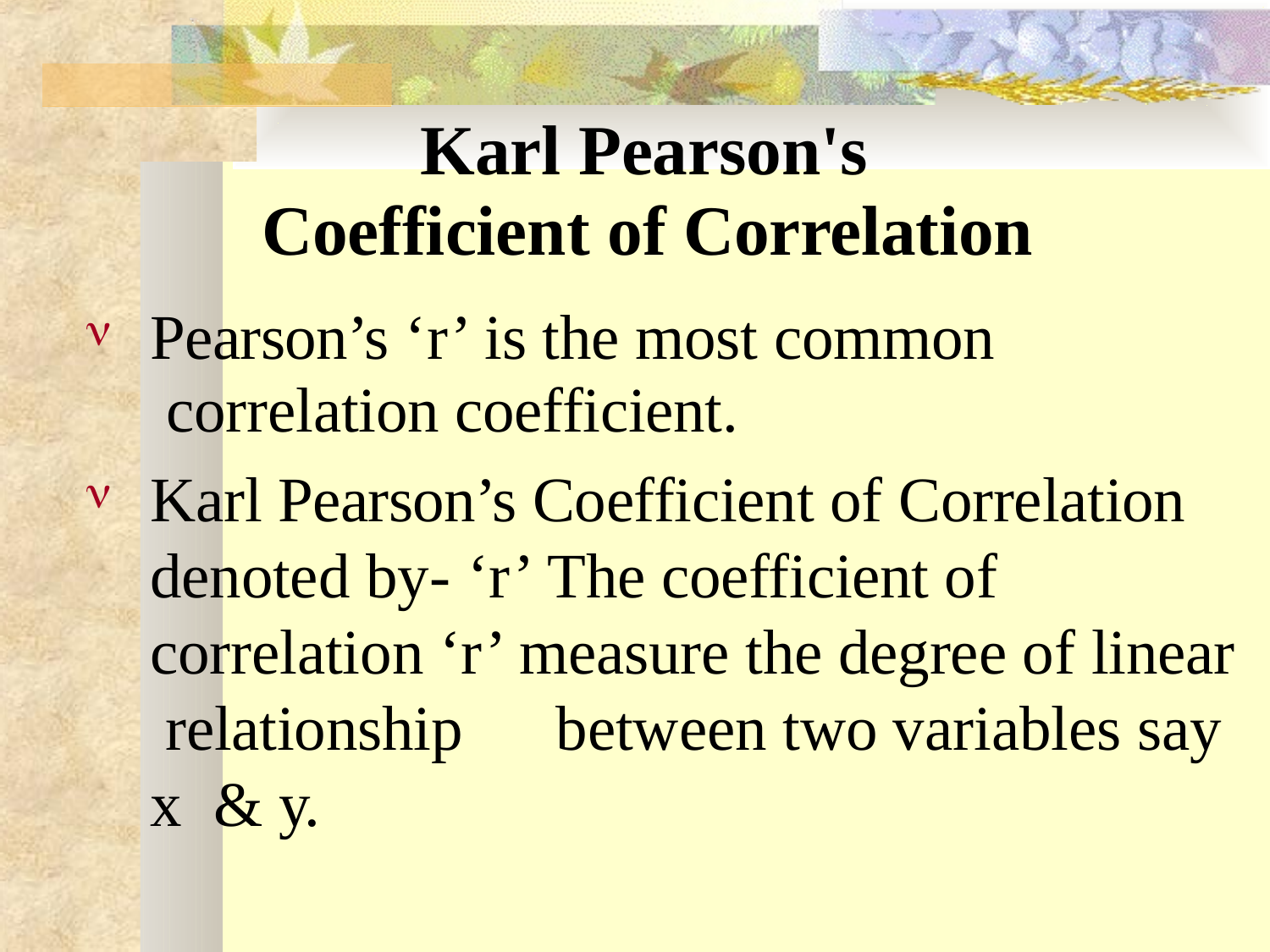

# Karl Pearson's

Coefficient of Correlation
Pearson’s ‘r’ is the most common  correlation coefficient.
Karl Pearson’s Coefficient of Correlation  denoted by- ‘r’ The coefficient of  correlation ‘r’ measure the degree of linear  relationship	between two variables say x  & y.